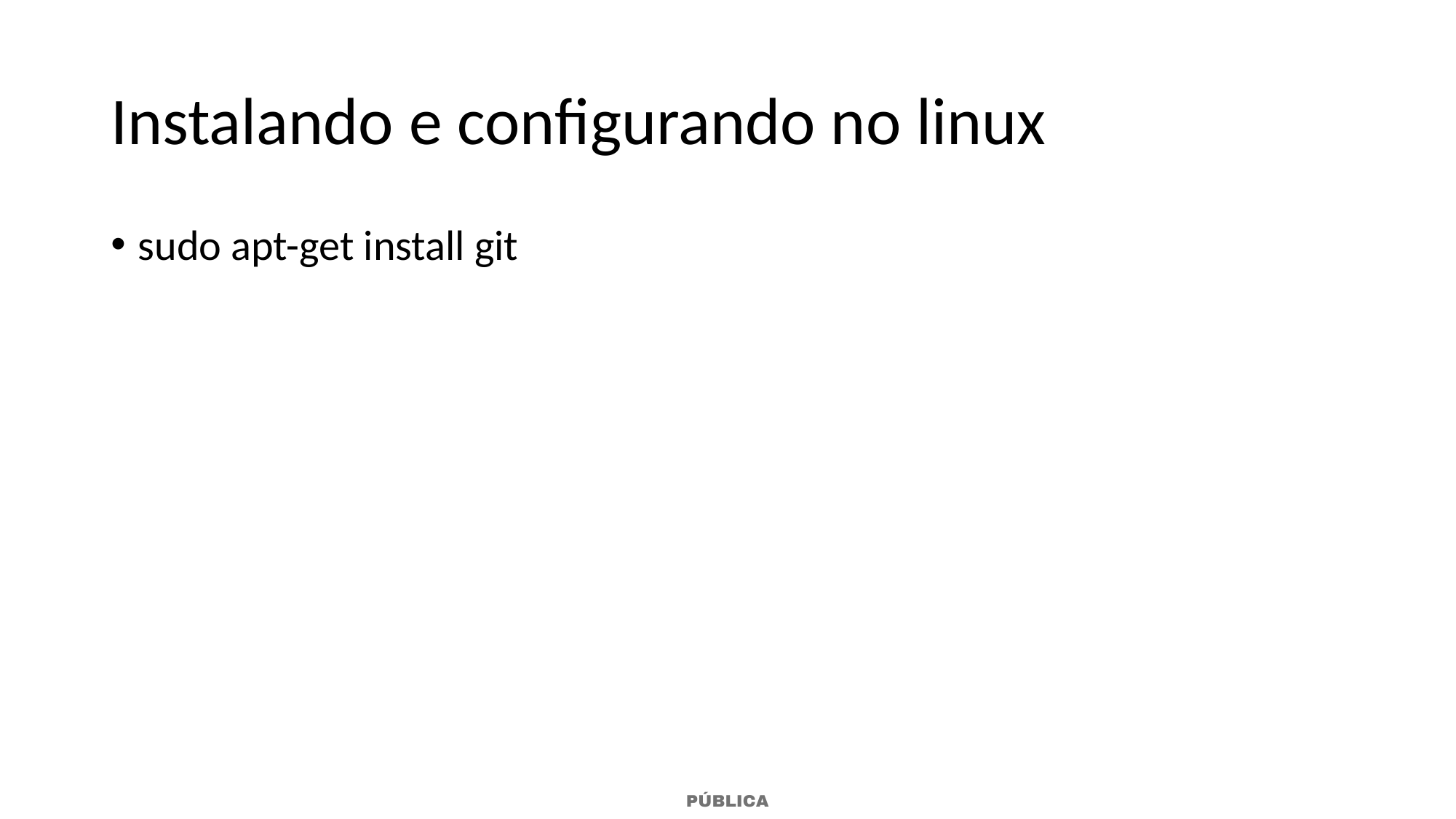

# Instalando e configurando no linux
sudo apt-get install git